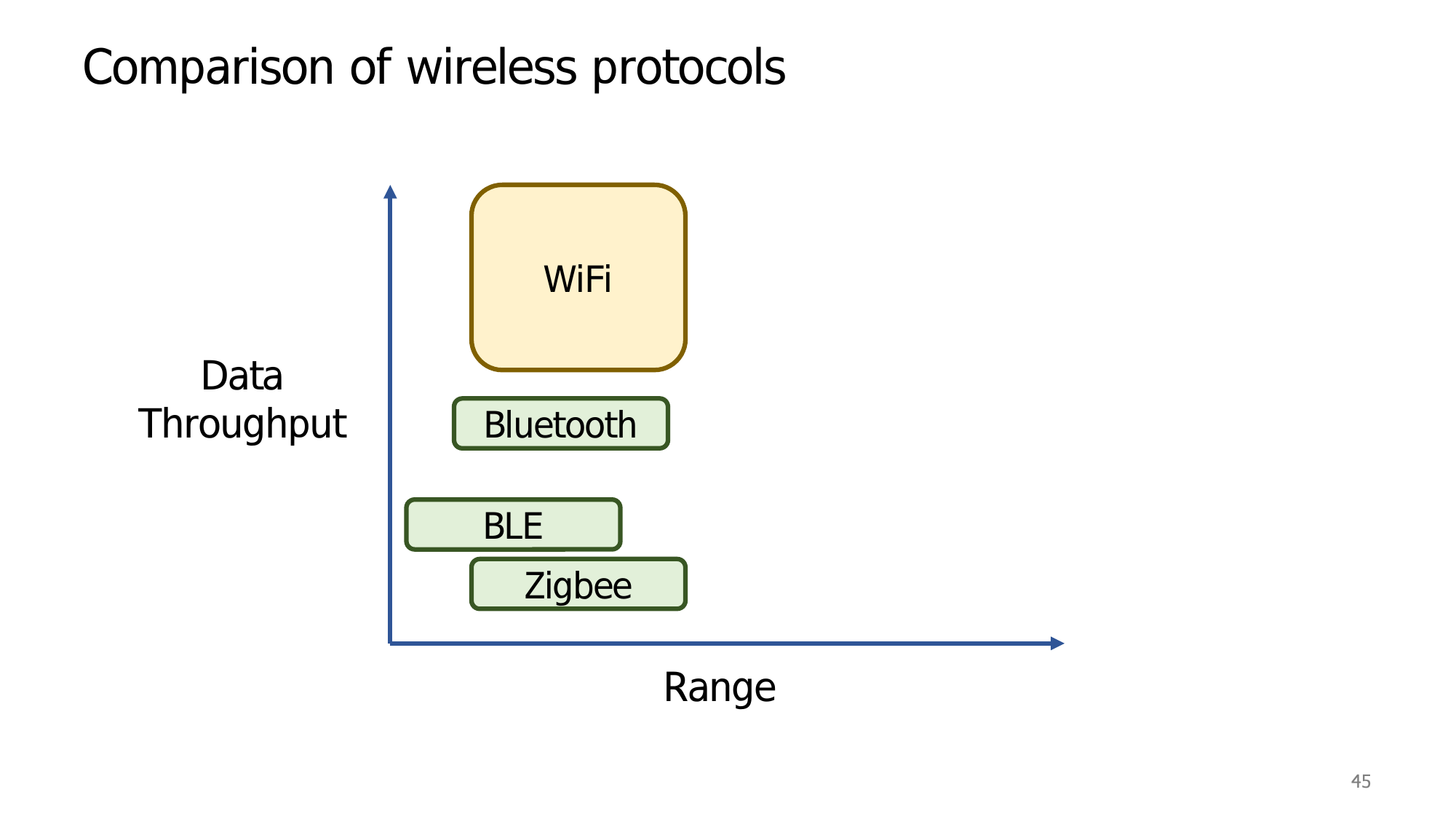

# Comparison of wireless protocols
WiFi
Data
Throughput
Bluetooth
BLE
Zigbee
Range
45